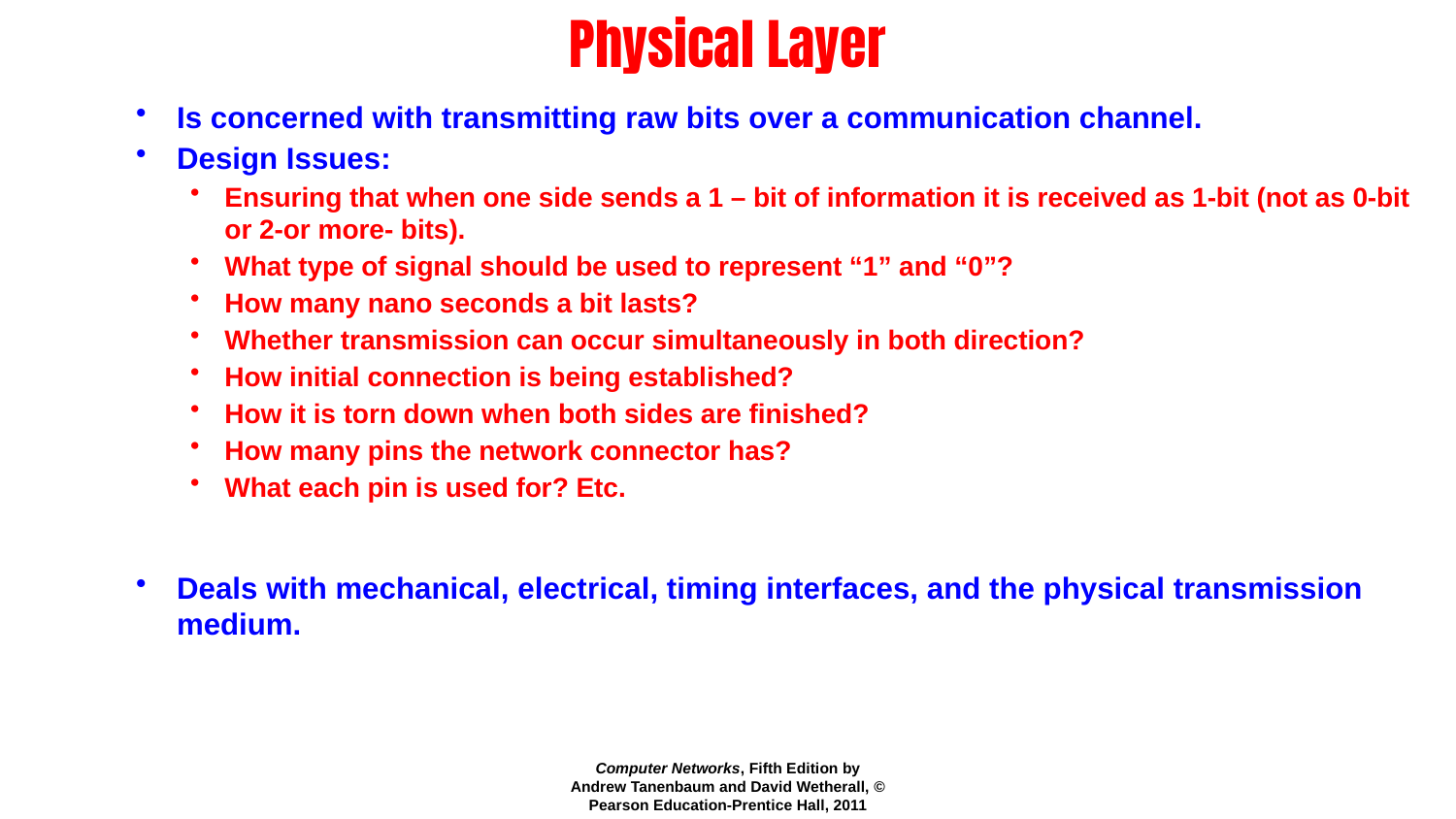

# Physical Layer
Is concerned with transmitting raw bits over a communication channel.
Design Issues:
Ensuring that when one side sends a 1 – bit of information it is received as 1-bit (not as 0-bit or 2-or more- bits).
What type of signal should be used to represent “1” and “0”?
How many nano seconds a bit lasts?
Whether transmission can occur simultaneously in both direction?
How initial connection is being established?
How it is torn down when both sides are finished?
How many pins the network connector has?
What each pin is used for? Etc.

Deals with mechanical, electrical, timing interfaces, and the physical transmission medium.

Computer Networks, Fifth Edition by Andrew Tanenbaum and David Wetherall, © Pearson Education-Prentice Hall, 2011